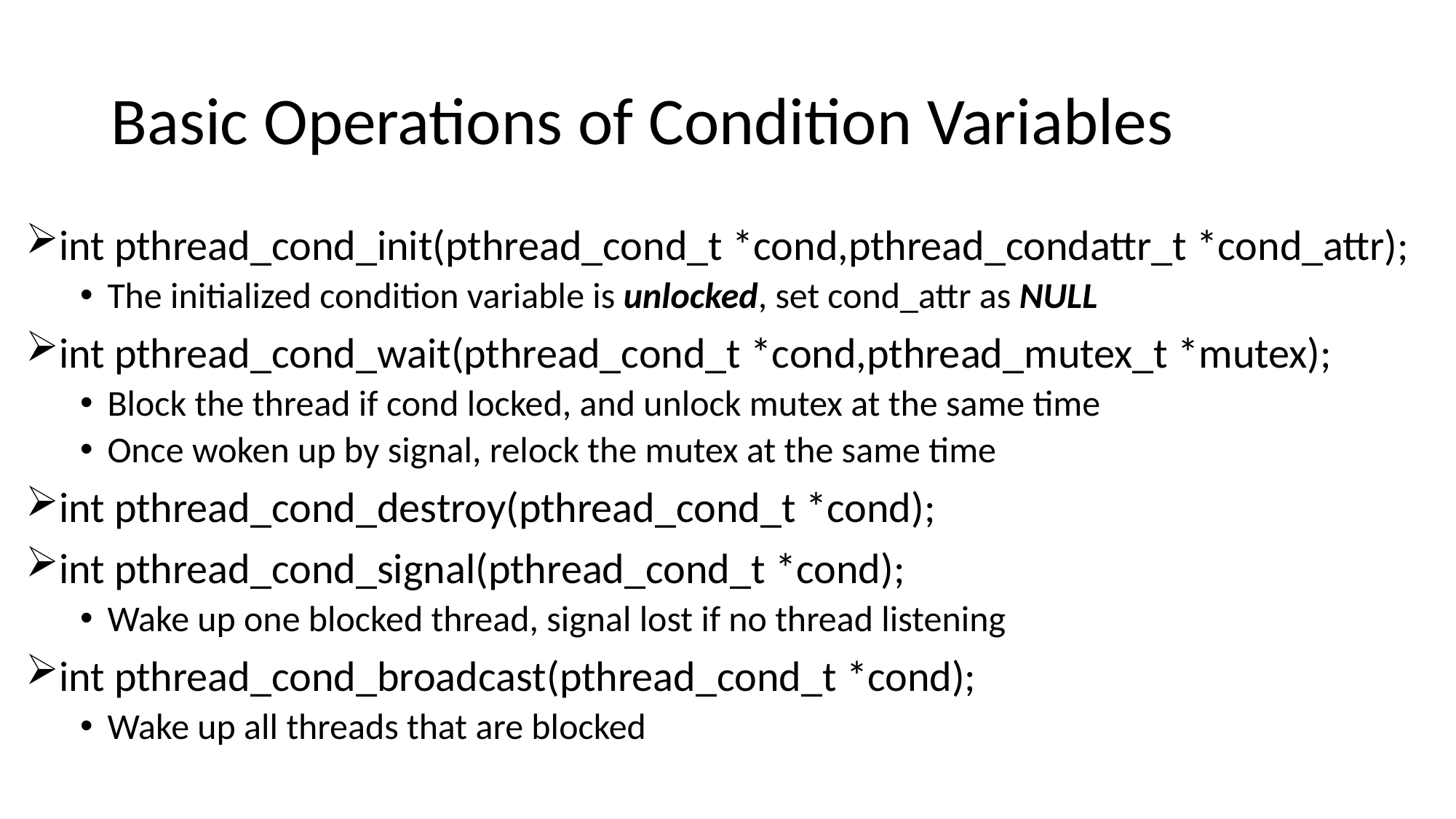

# Basic Operations of Condition Variables
int pthread_cond_init(pthread_cond_t *cond,pthread_condattr_t *cond_attr);
The initialized condition variable is unlocked, set cond_attr as NULL
int pthread_cond_wait(pthread_cond_t *cond,pthread_mutex_t *mutex);
Block the thread if cond locked, and unlock mutex at the same time
Once woken up by signal, relock the mutex at the same time
int pthread_cond_destroy(pthread_cond_t *cond);
int pthread_cond_signal(pthread_cond_t *cond);
Wake up one blocked thread, signal lost if no thread listening
int pthread_cond_broadcast(pthread_cond_t *cond);
Wake up all threads that are blocked